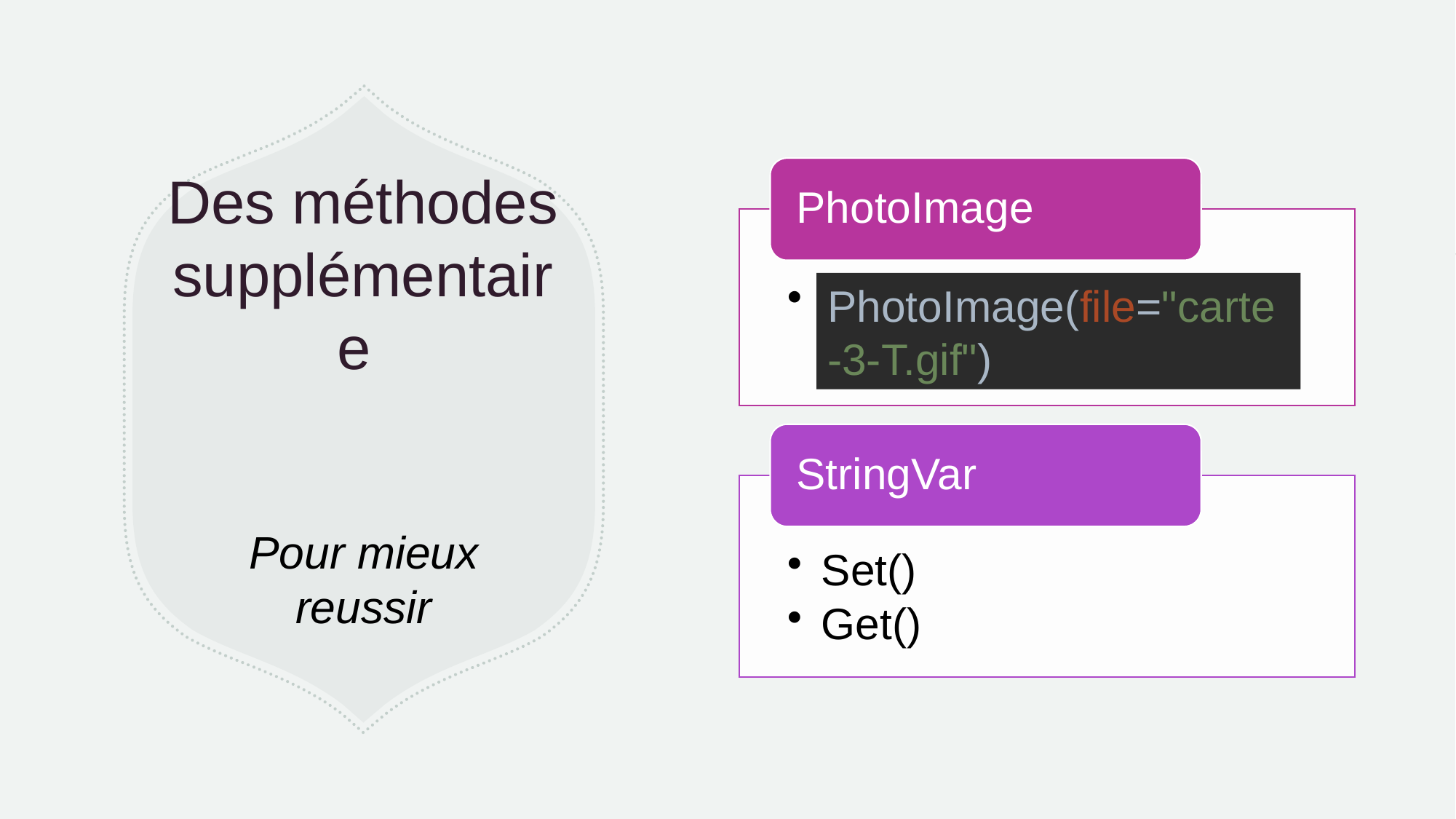

# Des méthodes supplémentaire

PhotoImage(file="carte-3-T.gif")
PhotoImage
Set()
Get()
StringVar
PhotoImage(file="carte-3-T.gif")
Pour mieux reussir